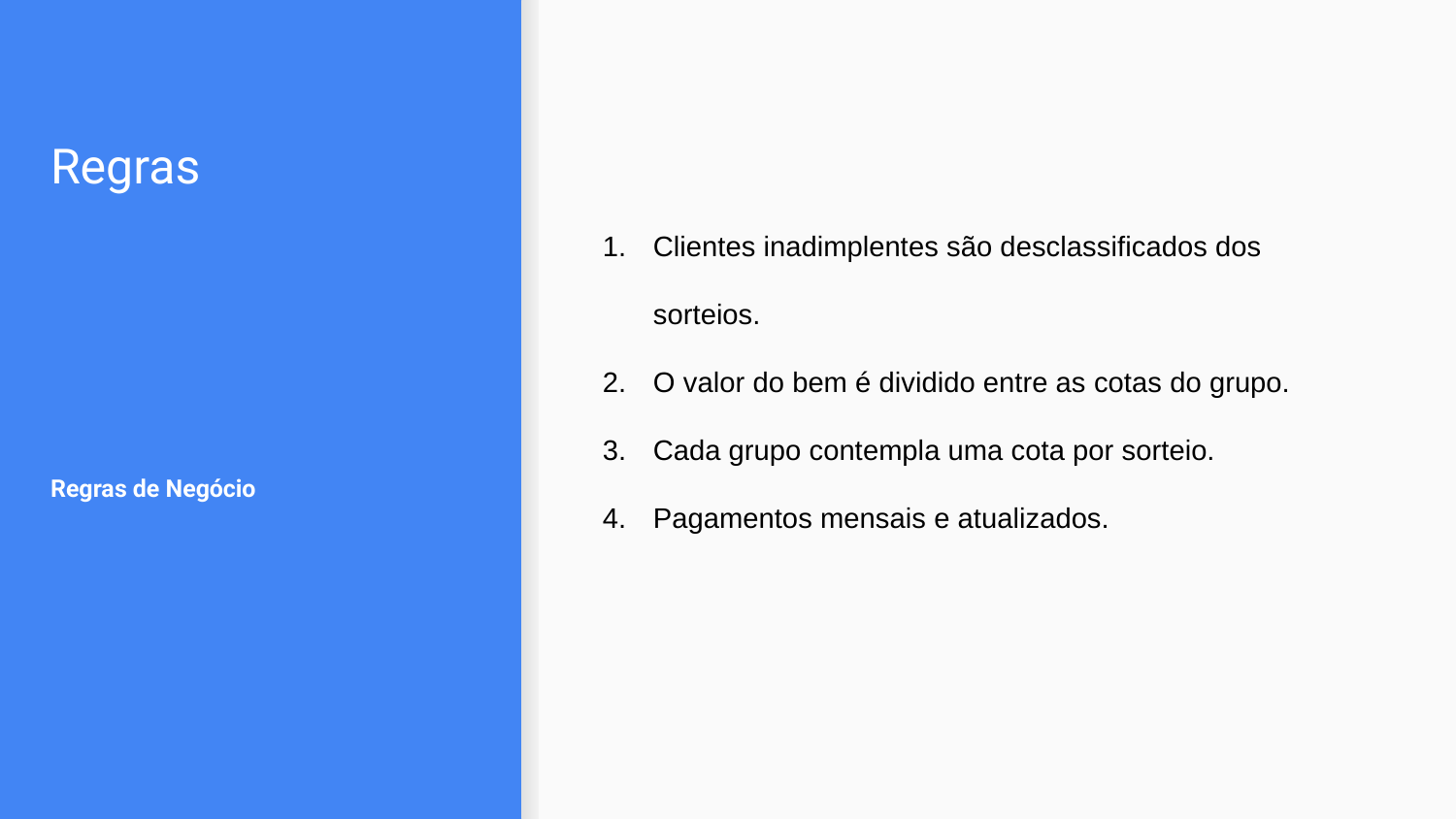

# Regras
Clientes inadimplentes são desclassificados dos sorteios.
O valor do bem é dividido entre as cotas do grupo.
Cada grupo contempla uma cota por sorteio.
Pagamentos mensais e atualizados.

Regras de Negócio